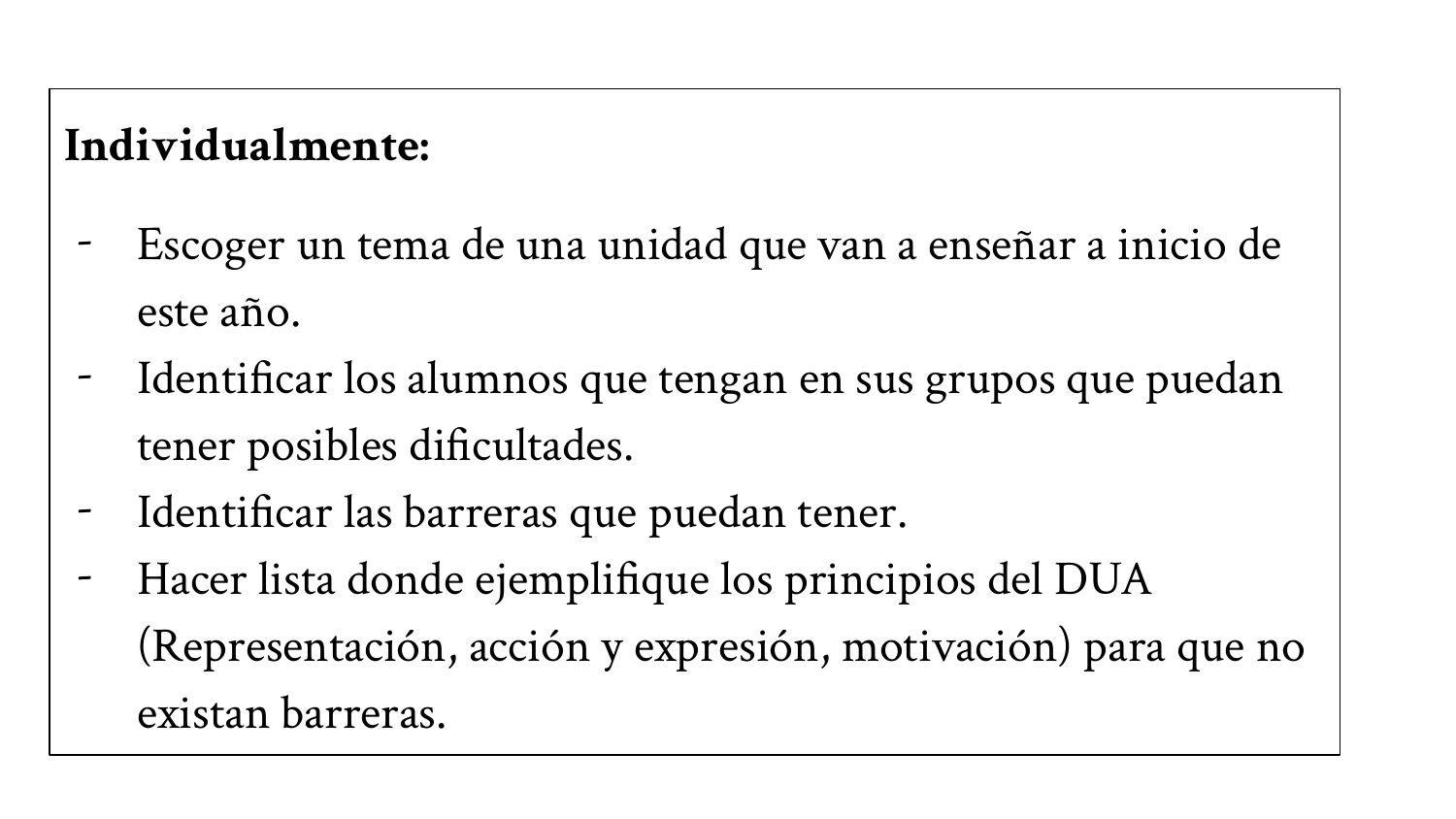

Individualmente:
Escoger un tema de una unidad que van a enseñar a inicio de este año.
Identificar los alumnos que tengan en sus grupos que puedan tener posibles dificultades.
Identificar las barreras que puedan tener.
Hacer lista donde ejemplifique los principios del DUA (Representación, acción y expresión, motivación) para que no existan barreras.